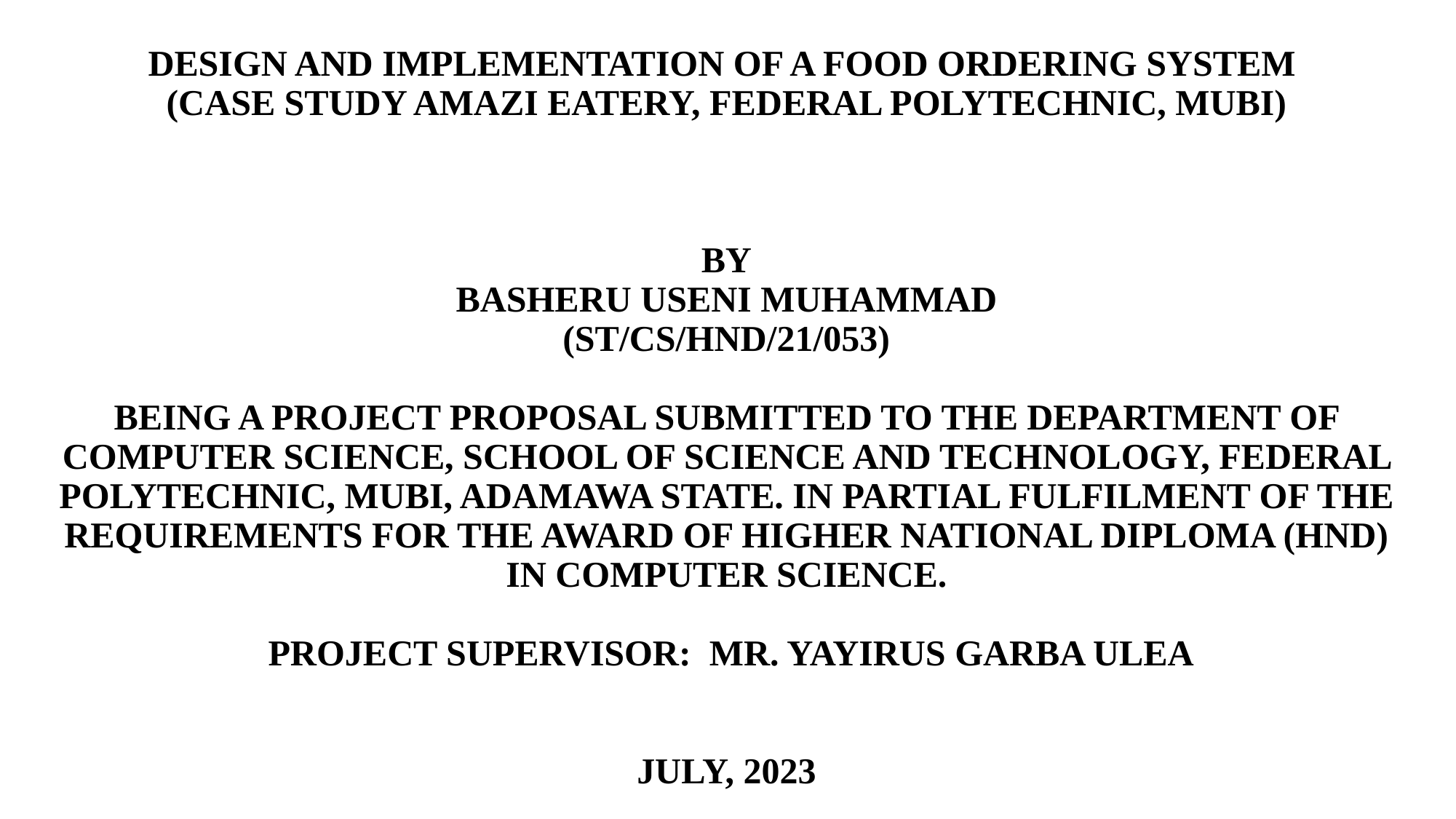

# DESIGN AND IMPLEMENTATION OF A FOOD ORDERING SYSTEM (CASE STUDY AMAZI EATERY, FEDERAL POLYTECHNIC, MUBI)     BY BASHERU USENI MUHAMMAD (ST/CS/HND/21/053)    BEING A PROJECT PROPOSAL SUBMITTED TO THE DEPARTMENT OF COMPUTER SCIENCE, SCHOOL OF SCIENCE AND TECHNOLOGY, FEDERAL POLYTECHNIC, MUBI, ADAMAWA STATE. IN PARTIAL FULFILMENT OF THE REQUIREMENTS FOR THE AWARD OF HIGHER NATIONAL DIPLOMA (HND) IN COMPUTER SCIENCE.    PROJECT SUPERVISOR:  MR. YAYIRUS GARBA ULEA     JULY, 2023